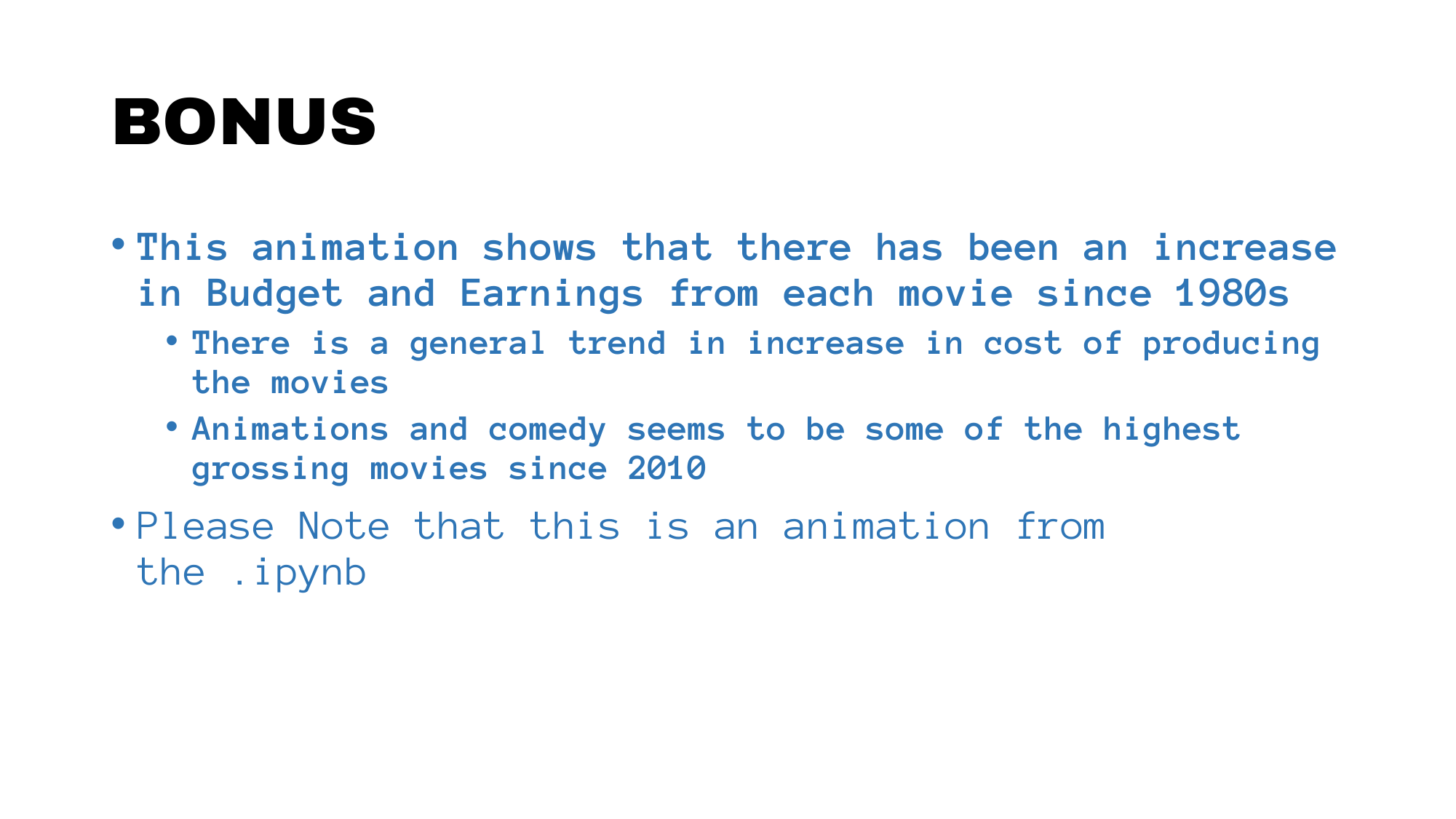

# BONUS
This animation shows that there has been an increase in Budget and Earnings from each movie since 1980s
There is a general trend in increase in cost of producing the movies
Animations and comedy seems to be some of the highest grossing movies since 2010
Please Note that this is an animation from the .ipynb